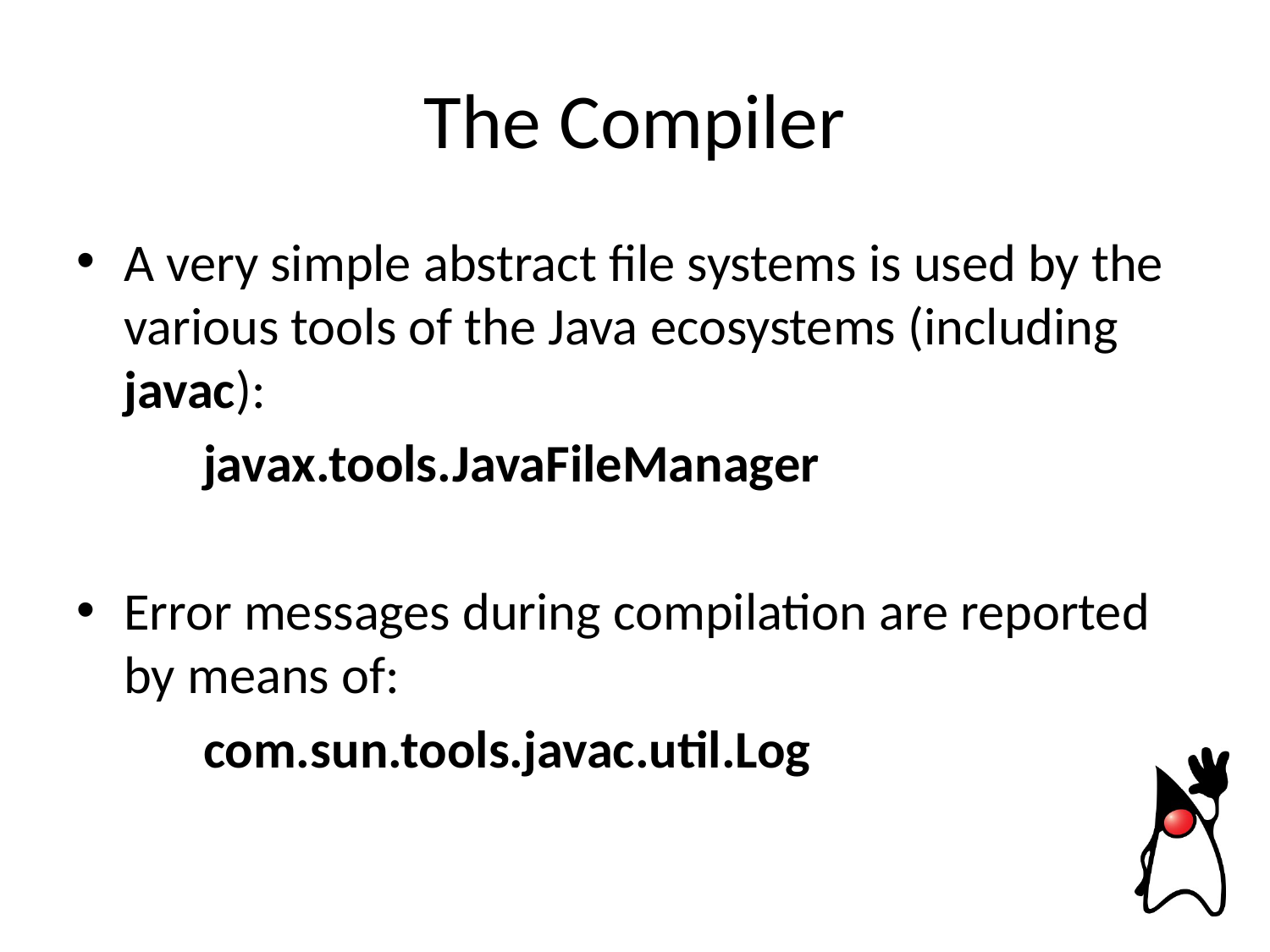

# The Compiler
A very simple abstract file systems is used by the various tools of the Java ecosystems (including javac):
	javax.tools.JavaFileManager

Error messages during compilation are reported by means of:
	com.sun.tools.javac.util.Log